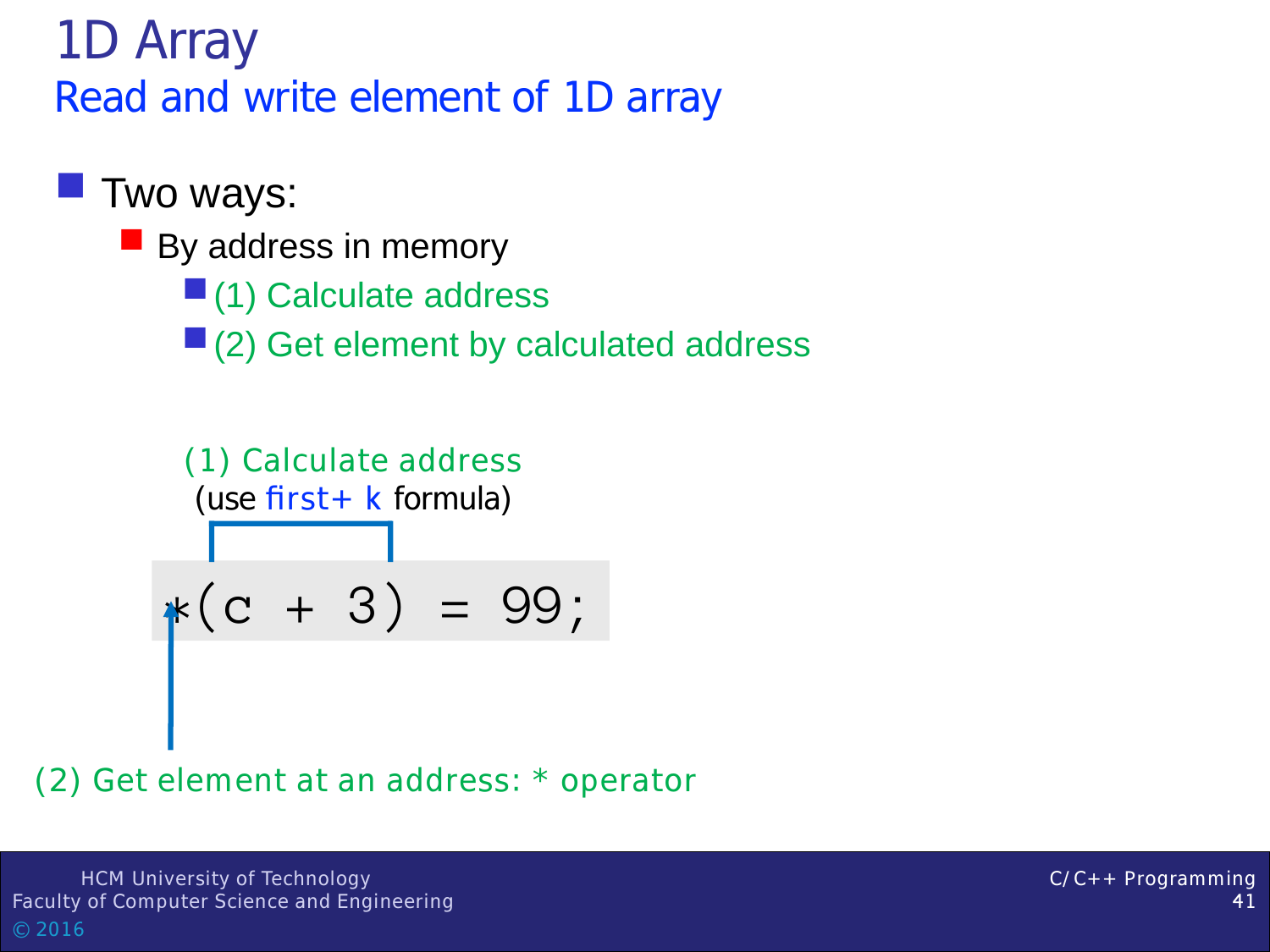

1D Array
Read and write element of 1D array
Two ways:
By address in memory
(1) Calculate address
(2) Get element by calculated address
(1) Calculate address
(use first+ k formula)

*(c + 3) = 99;
(2) Get element at an address: * operator